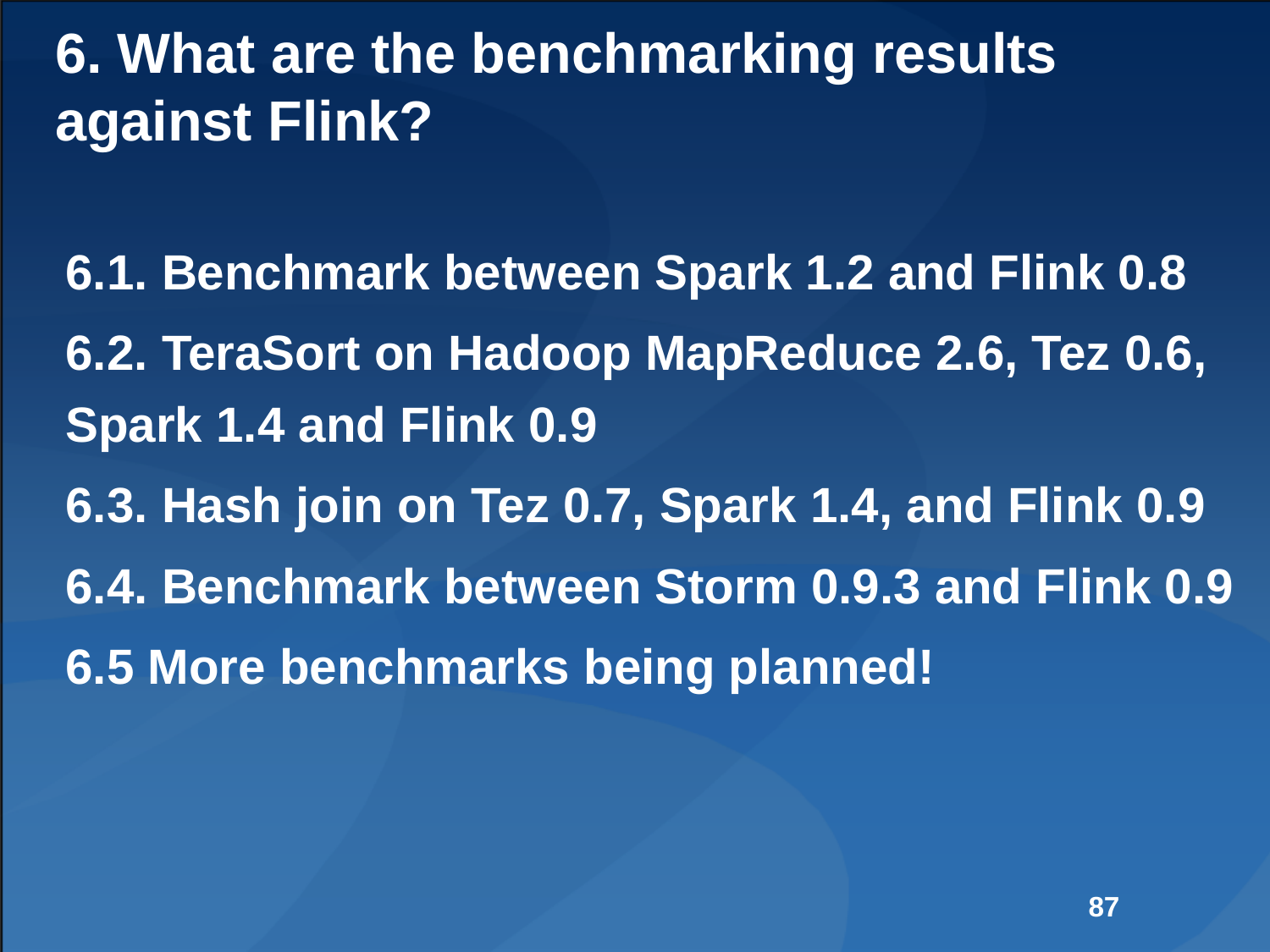

# 6. What are the benchmarking results against Flink?
6.1. Benchmark between Spark 1.2 and Flink 0.8
6.2. TeraSort on Hadoop MapReduce 2.6, Tez 0.6, Spark 1.4 and Flink 0.9
6.3. Hash join on Tez 0.7, Spark 1.4, and Flink 0.9
6.4. Benchmark between Storm 0.9.3 and Flink 0.9
6.5 More benchmarks being planned!
87